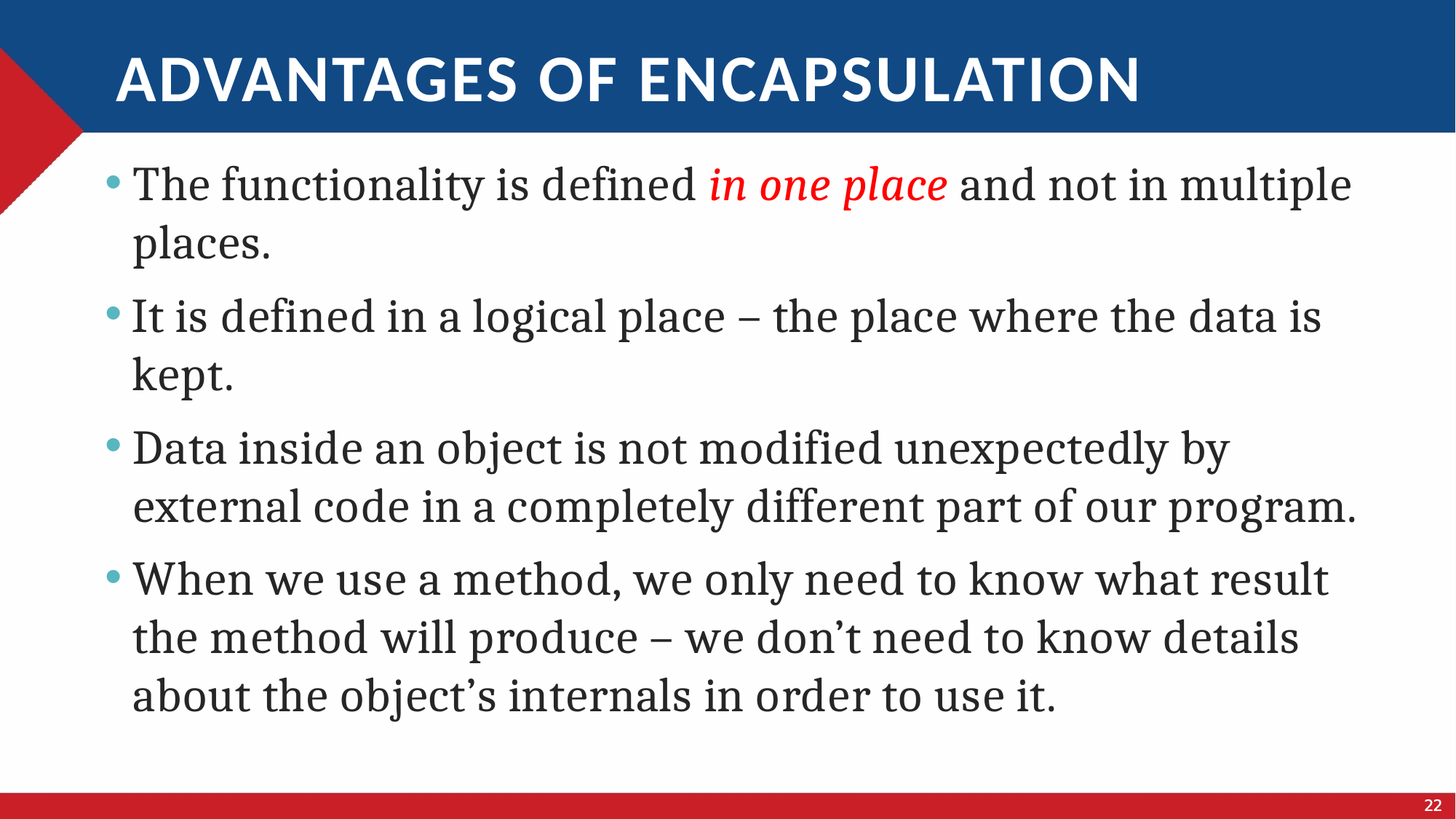

# Advantages of encapsulation
The functionality is defined in one place and not in multiple places.
It is defined in a logical place – the place where the data is kept.
Data inside an object is not modified unexpectedly by external code in a completely different part of our program.
When we use a method, we only need to know what result the method will produce – we don’t need to know details about the object’s internals in order to use it.

22